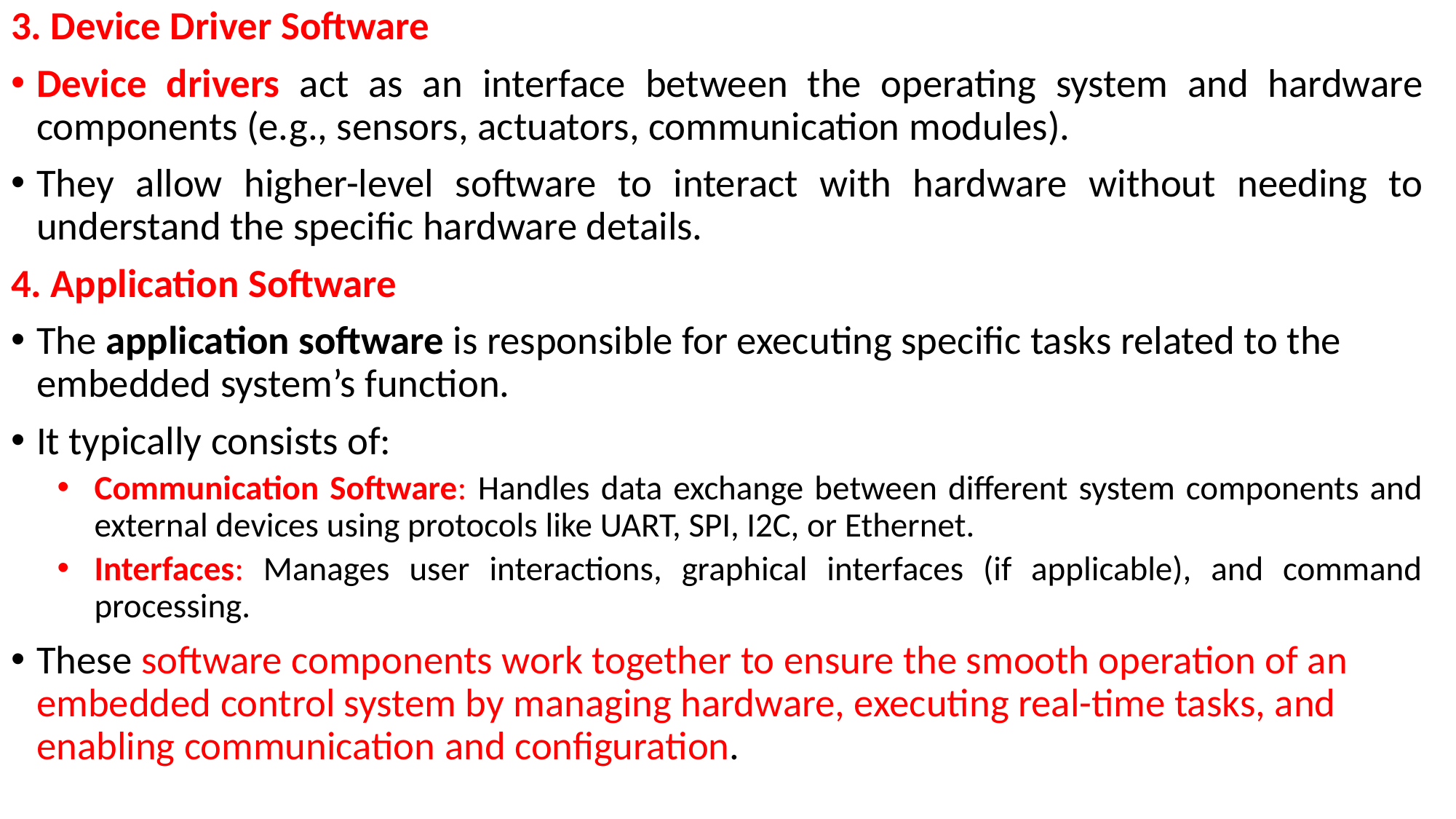

3. Device Driver Software
Device drivers act as an interface between the operating system and hardware components (e.g., sensors, actuators, communication modules).
They allow higher-level software to interact with hardware without needing to understand the specific hardware details.
4. Application Software
The application software is responsible for executing specific tasks related to the embedded system’s function.
It typically consists of:
Communication Software: Handles data exchange between different system components and external devices using protocols like UART, SPI, I2C, or Ethernet.
Interfaces: Manages user interactions, graphical interfaces (if applicable), and command processing.
These software components work together to ensure the smooth operation of an embedded control system by managing hardware, executing real-time tasks, and enabling communication and configuration.